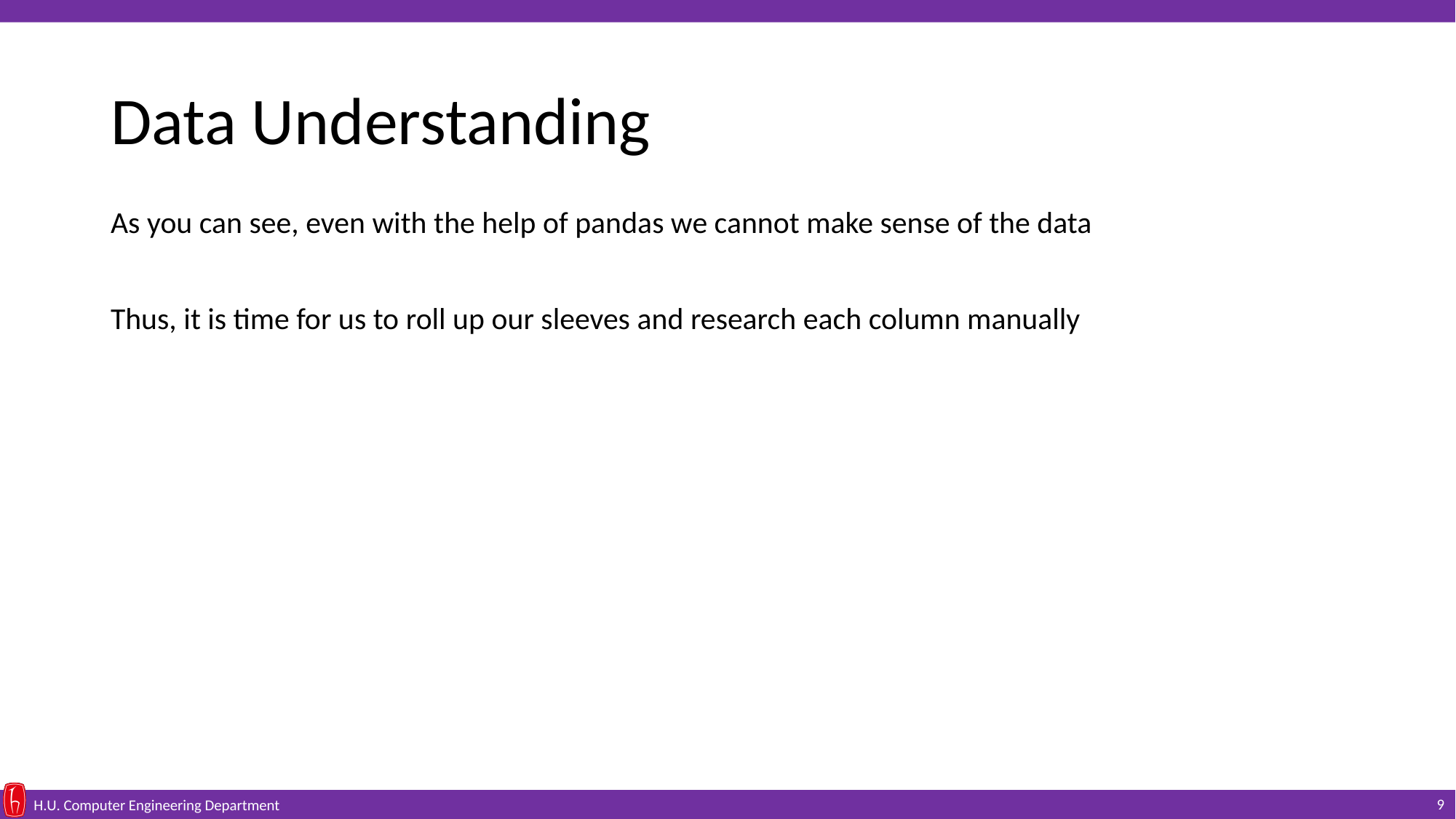

# Data Understanding
As you can see, even with the help of pandas we cannot make sense of the data

Thus, it is time for us to roll up our sleeves and research each column manually
9